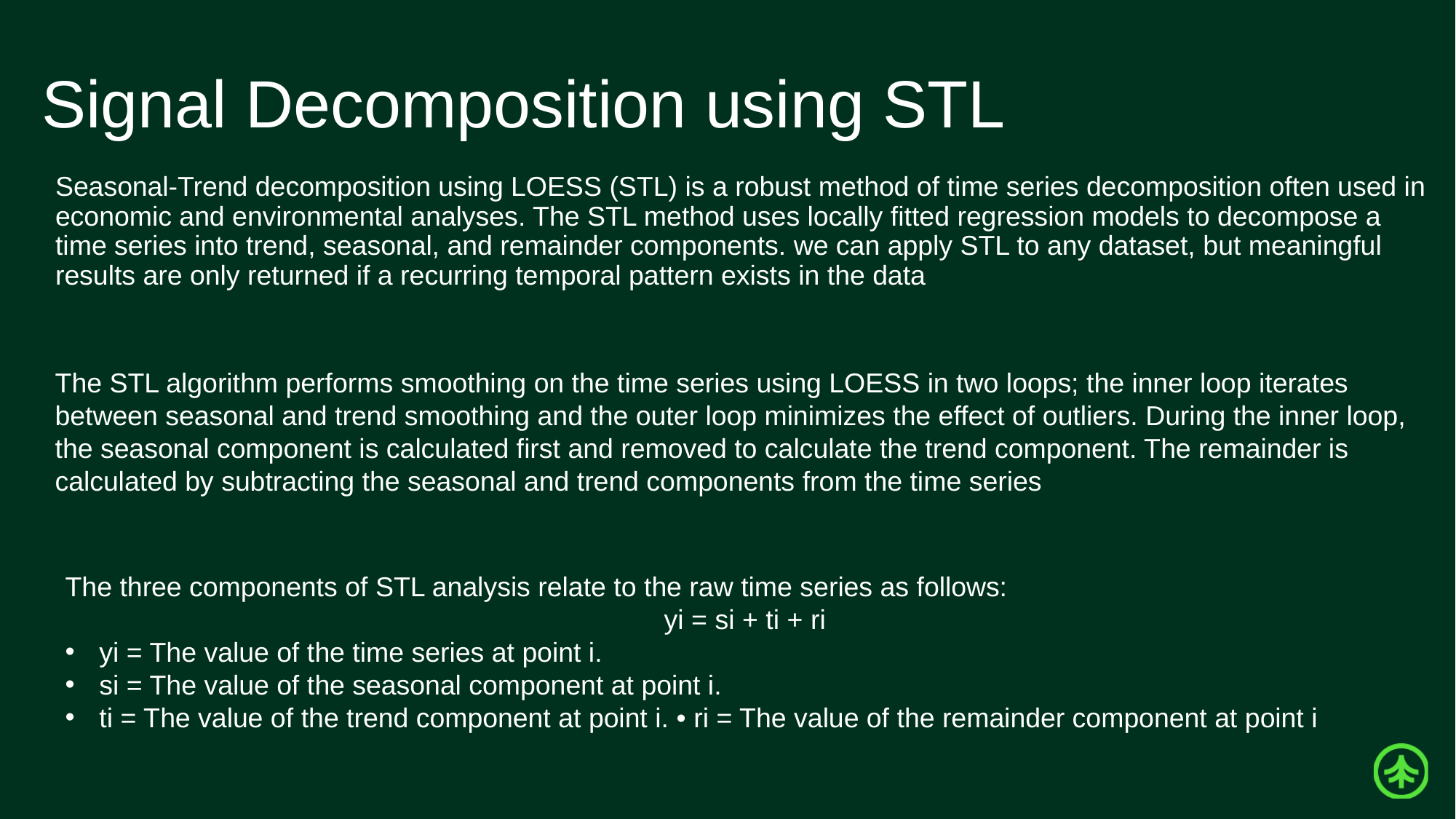

# Signal Decomposition using STL
Seasonal-Trend decomposition using LOESS (STL) is a robust method of time series decomposition often used in economic and environmental analyses. The STL method uses locally fitted regression models to decompose a time series into trend, seasonal, and remainder components. we can apply STL to any dataset, but meaningful results are only returned if a recurring temporal pattern exists in the data
The STL algorithm performs smoothing on the time series using LOESS in two loops; the inner loop iterates between seasonal and trend smoothing and the outer loop minimizes the effect of outliers. During the inner loop, the seasonal component is calculated first and removed to calculate the trend component. The remainder is calculated by subtracting the seasonal and trend components from the time series
The three components of STL analysis relate to the raw time series as follows:
 yi = si + ti + ri
yi = The value of the time series at point i.
si = The value of the seasonal component at point i.
ti = The value of the trend component at point i. • ri = The value of the remainder component at point i